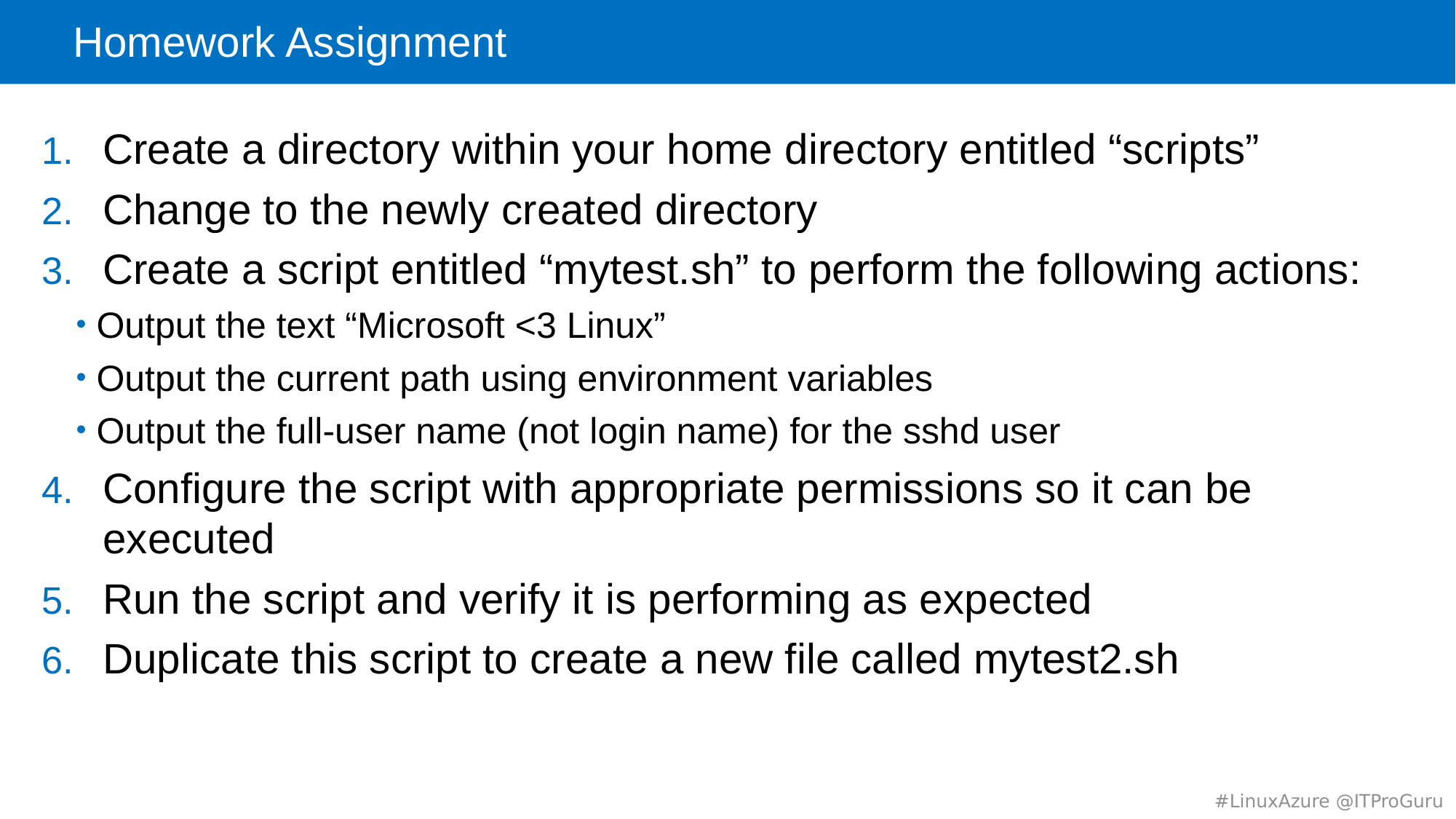

# Homework Assignment
Create a directory within your home directory entitled “scripts”
Change to the newly created directory
Create a script entitled “mytest.sh” to perform the following actions:
Output the text “Microsoft <3 Linux”
Output the current path using environment variables
Output the full-user name (not login name) for the sshd user
Configure the script with appropriate permissions so it can be executed
Run the script and verify it is performing as expected
Duplicate this script to create a new file called mytest2.sh